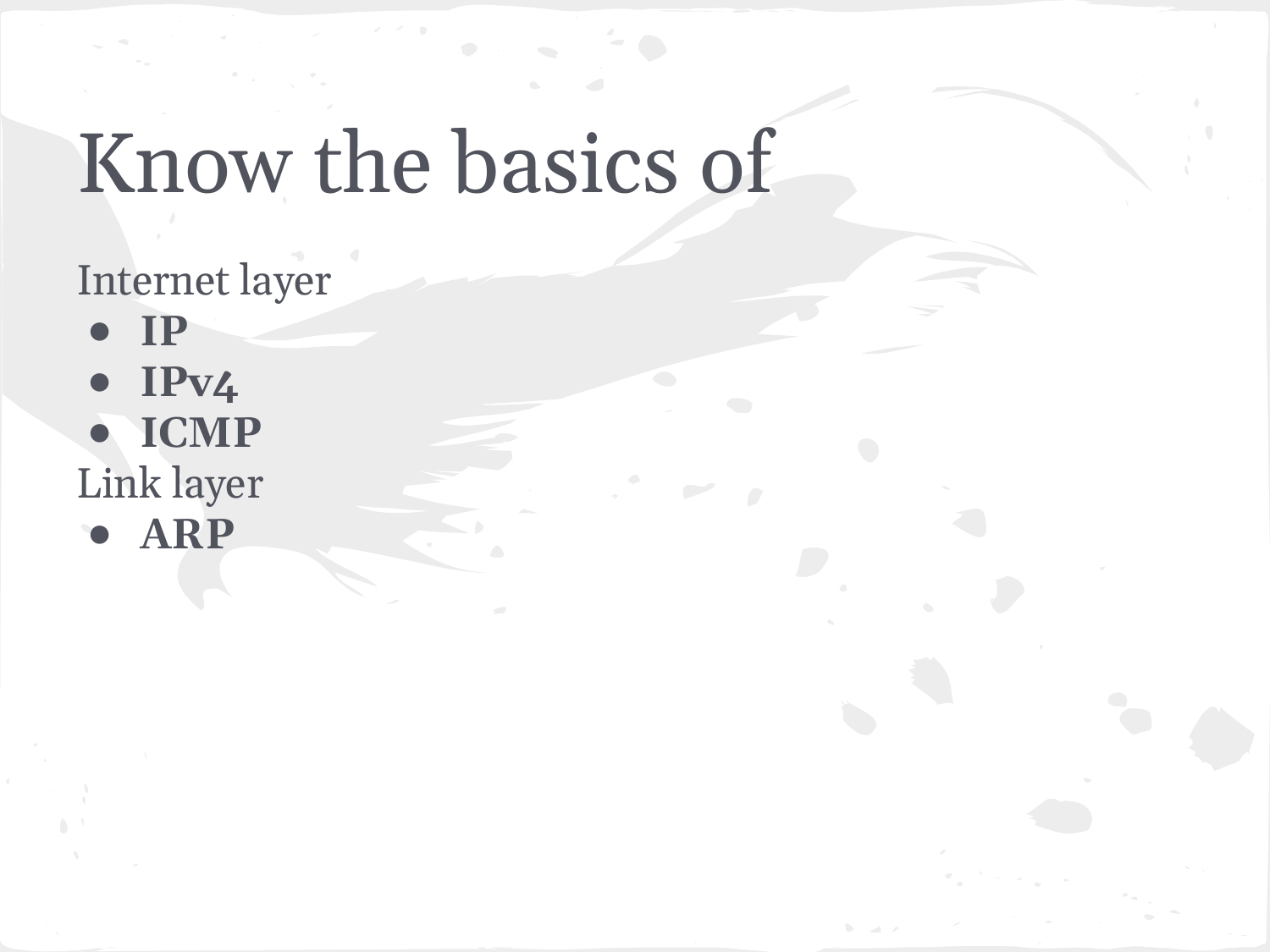

# Know the basics of
Internet layer
IP
IPv4
ICMP
Link layer
ARP